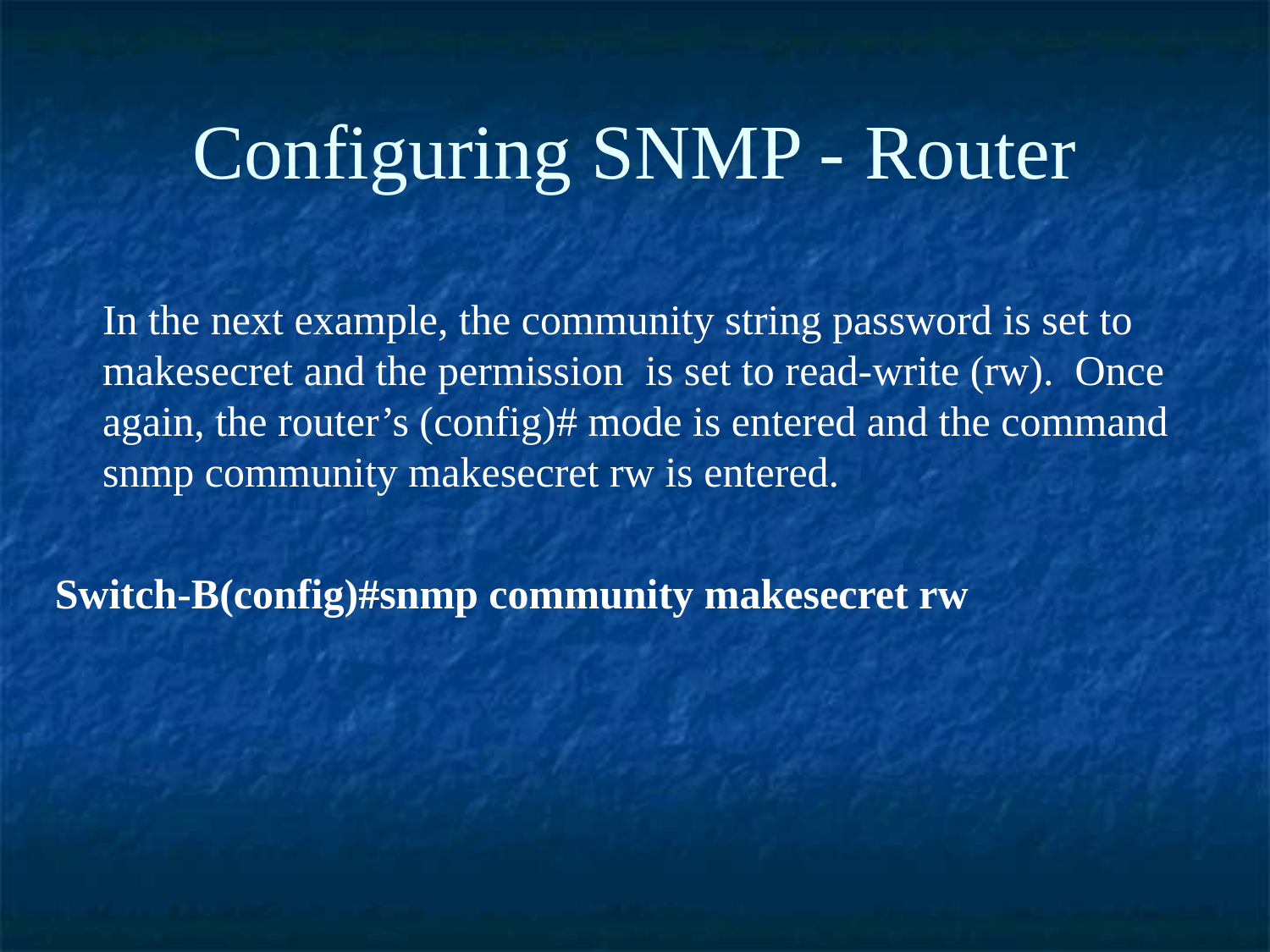

Configuring SNMP - Router
	In the next example, the community string password is set to makesecret and the permission  is set to read-write (rw).  Once again, the router’s (config)# mode is entered and the command snmp community makesecret rw is entered.

Switch-B(config)#snmp community makesecret rw